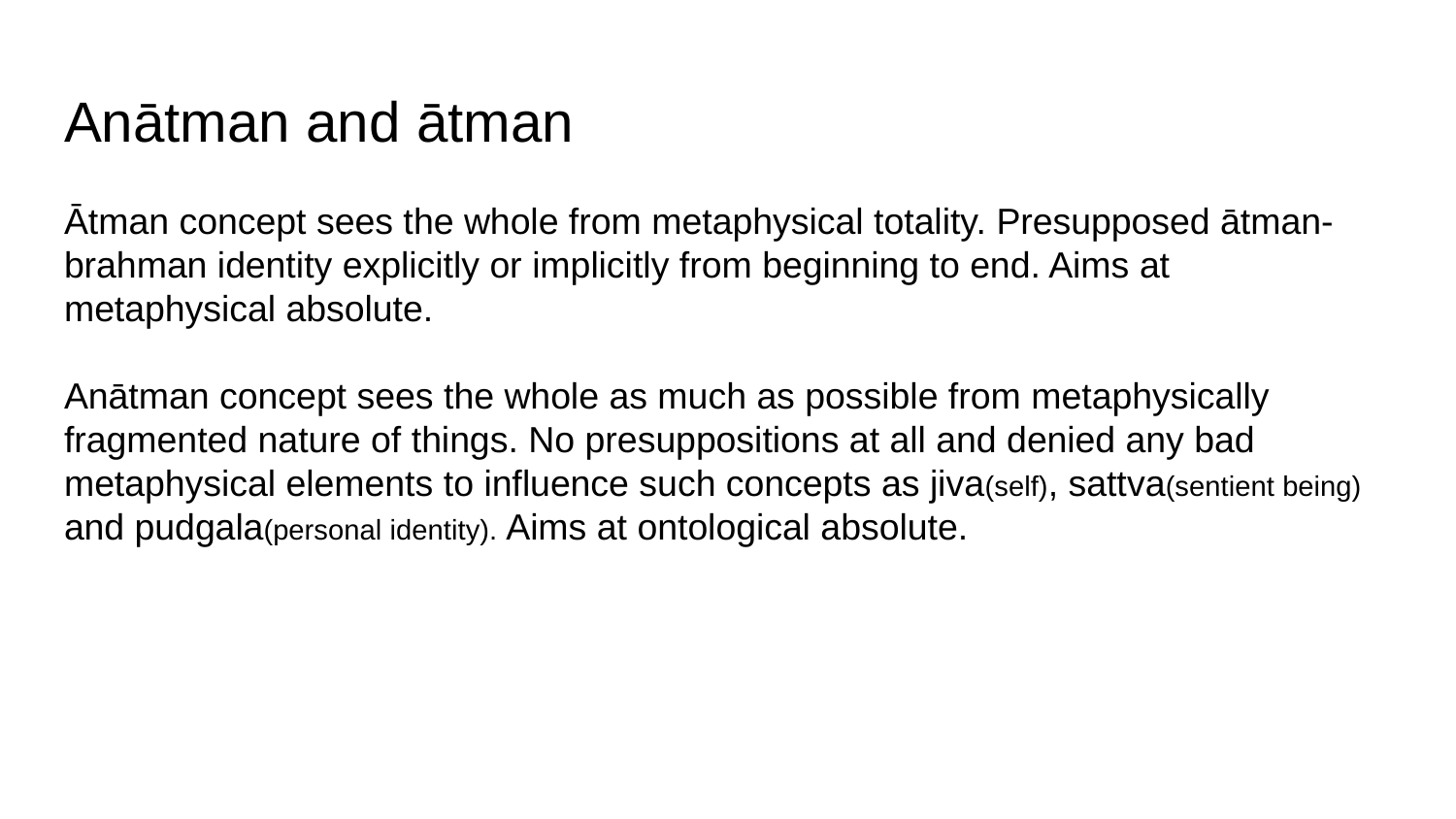

# Anātman and ātman
Ātman concept sees the whole from metaphysical totality. Presupposed ātman-brahman identity explicitly or implicitly from beginning to end. Aims at metaphysical absolute.

Anātman concept sees the whole as much as possible from metaphysically fragmented nature of things. No presuppositions at all and denied any bad metaphysical elements to influence such concepts as jiva(self), sattva(sentient being) and pudgala(personal identity). Aims at ontological absolute.